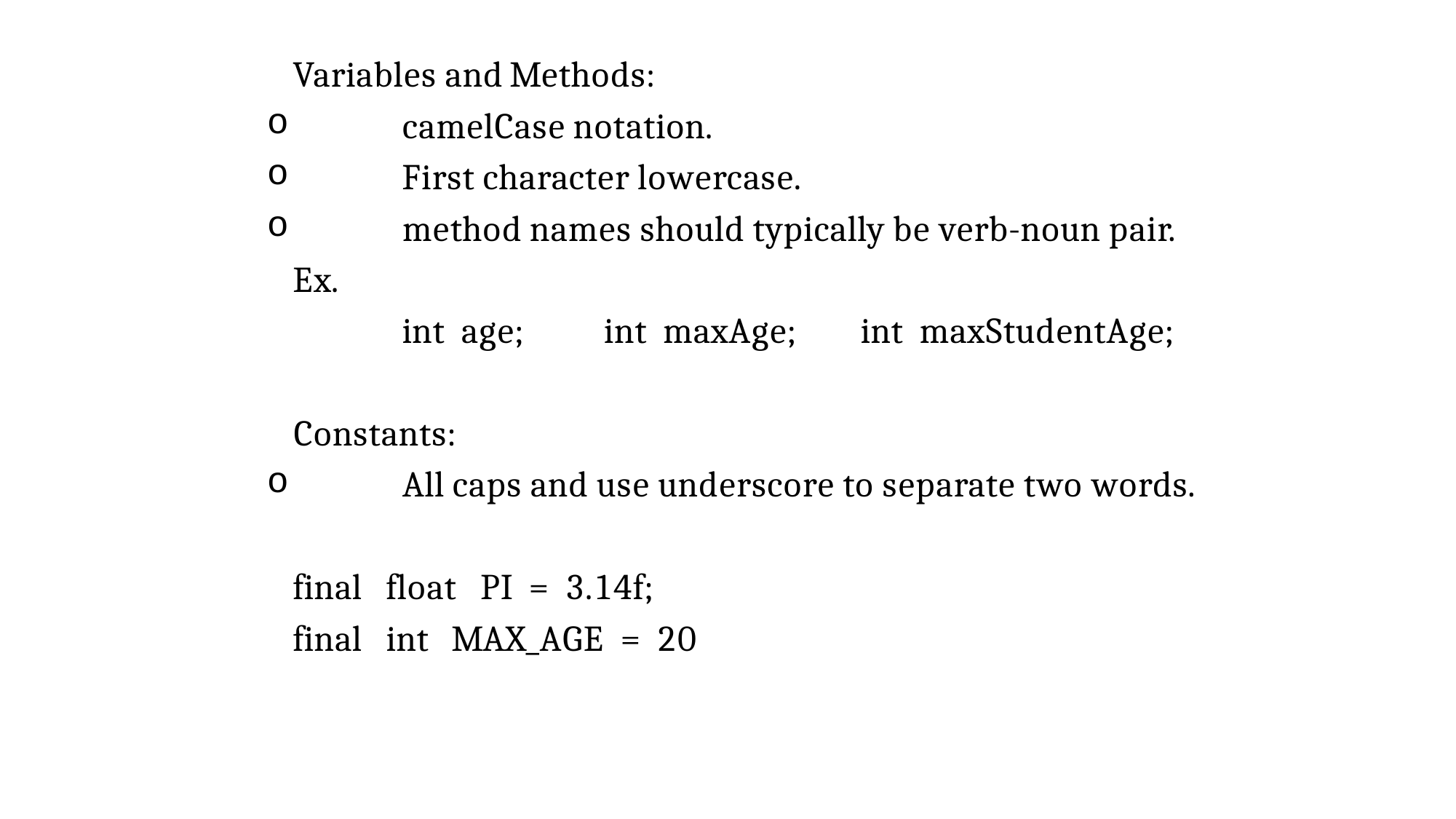

Variables and Methods:
	camelCase notation.
	First character lowercase.
	method names should typically be verb-noun pair.
Ex.
	int  age;          int  maxAge;        int  maxStudentAge;

Constants:
	All caps and use underscore to separate two words.

final   float   PI  =  3.14f;
final   int   MAX_AGE  =  20